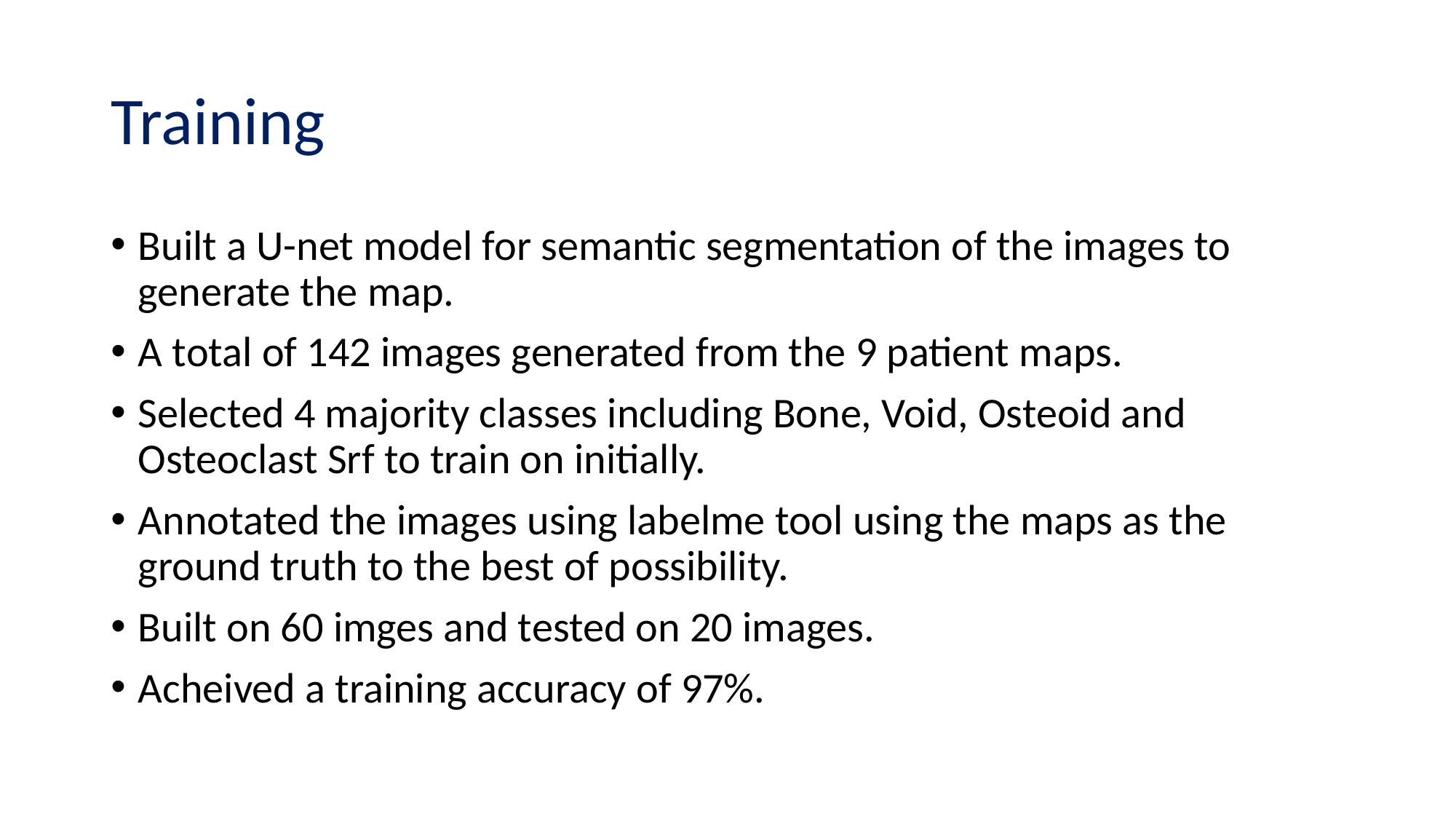

# Training
Built a U-net model for semantic segmentation of the images to generate the map.
A total of 142 images generated from the 9 patient maps.
Selected 4 majority classes including Bone, Void, Osteoid and Osteoclast Srf to train on initially.
Annotated the images using labelme tool using the maps as the ground truth to the best of possibility.
Built on 60 imges and tested on 20 images.
Acheived a training accuracy of 97%.